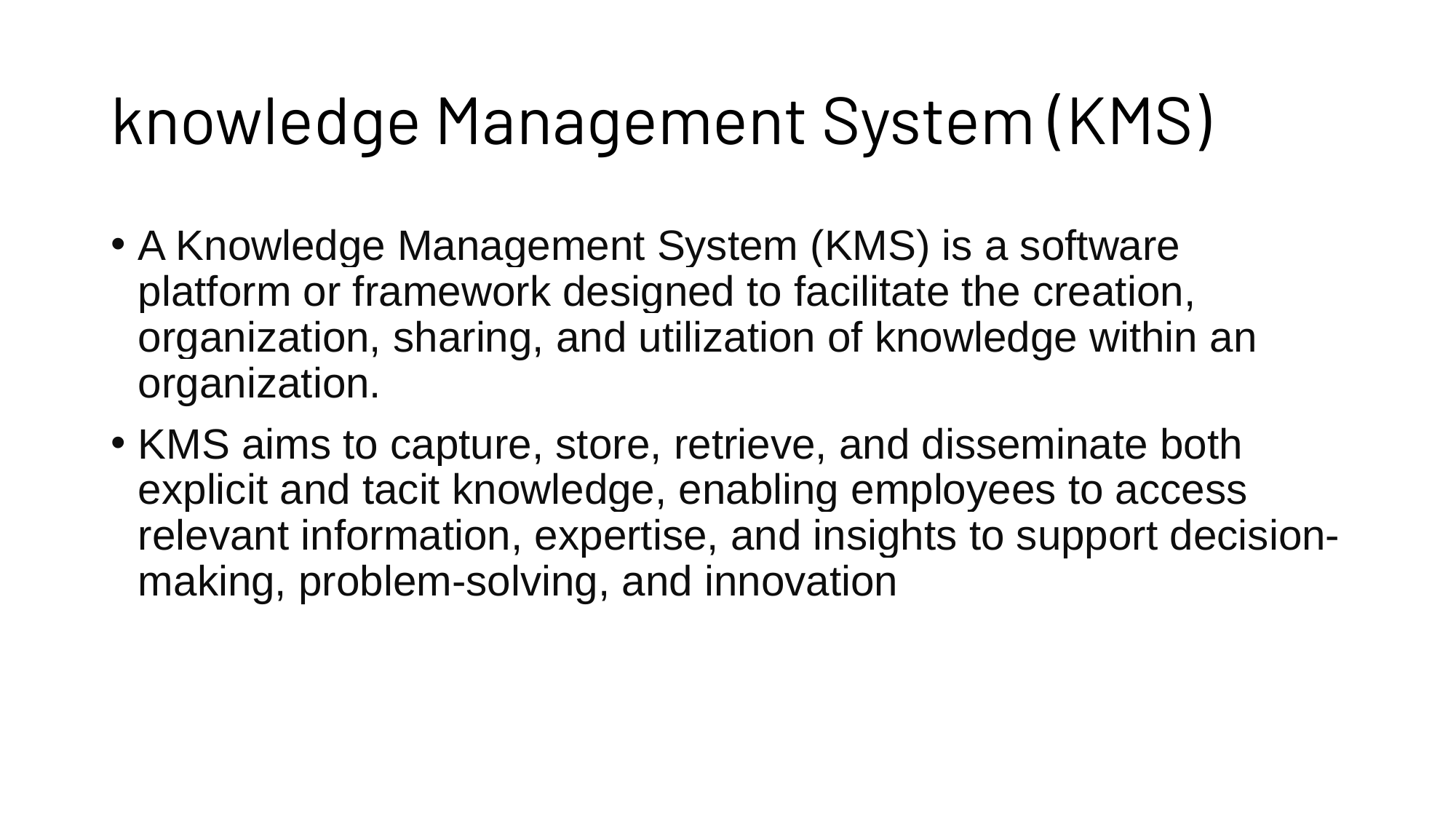

# knowledge Management System (KMS)
A Knowledge Management System (KMS) is a software platform or framework designed to facilitate the creation, organization, sharing, and utilization of knowledge within an organization.
KMS aims to capture, store, retrieve, and disseminate both explicit and tacit knowledge, enabling employees to access relevant information, expertise, and insights to support decision-making, problem-solving, and innovation